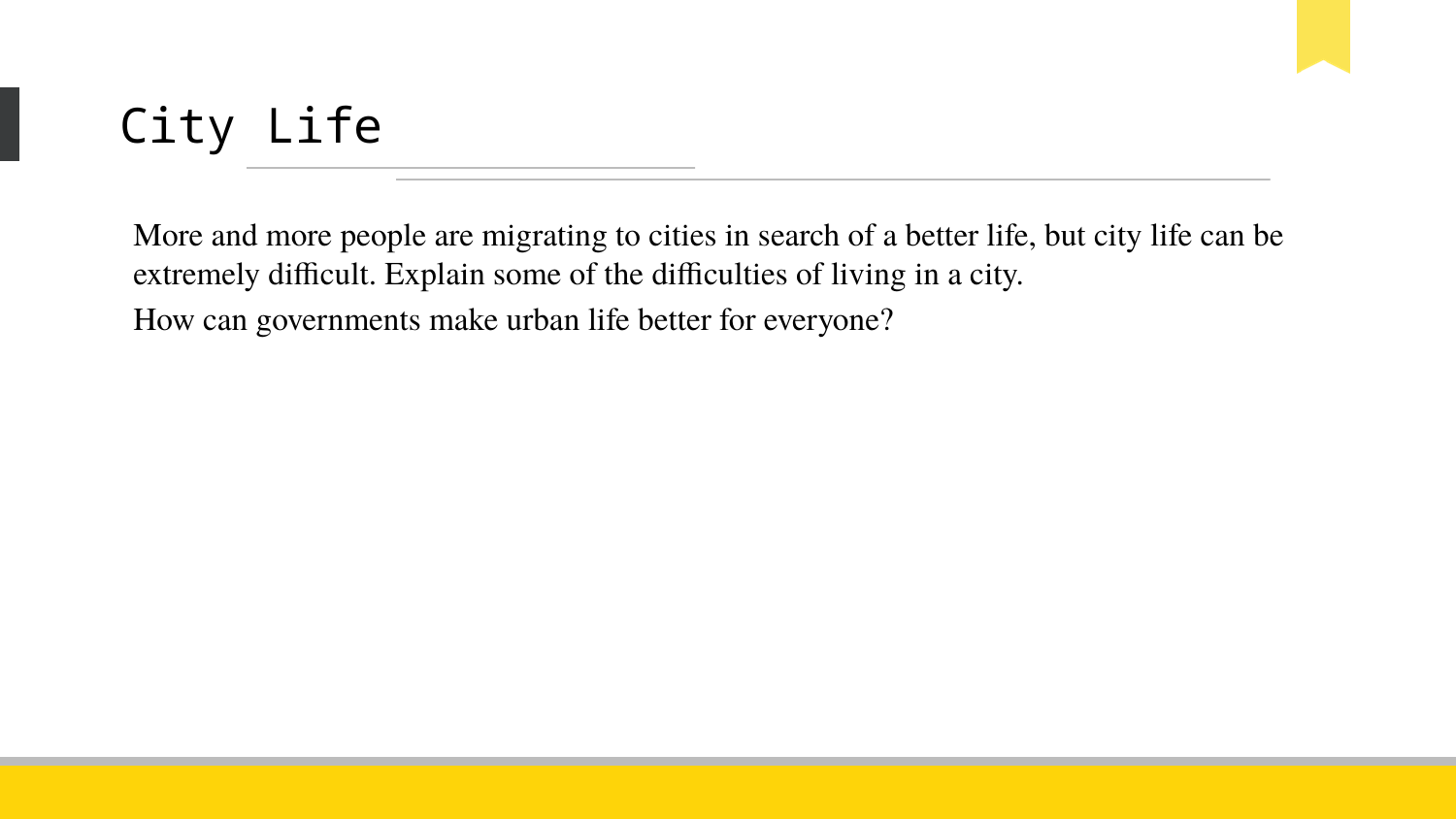

# City Life
More and more people are migrating to cities in search of a better life, but city life can be extremely difficult. Explain some of the difficulties of living in a city.
How can governments make urban life better for everyone?